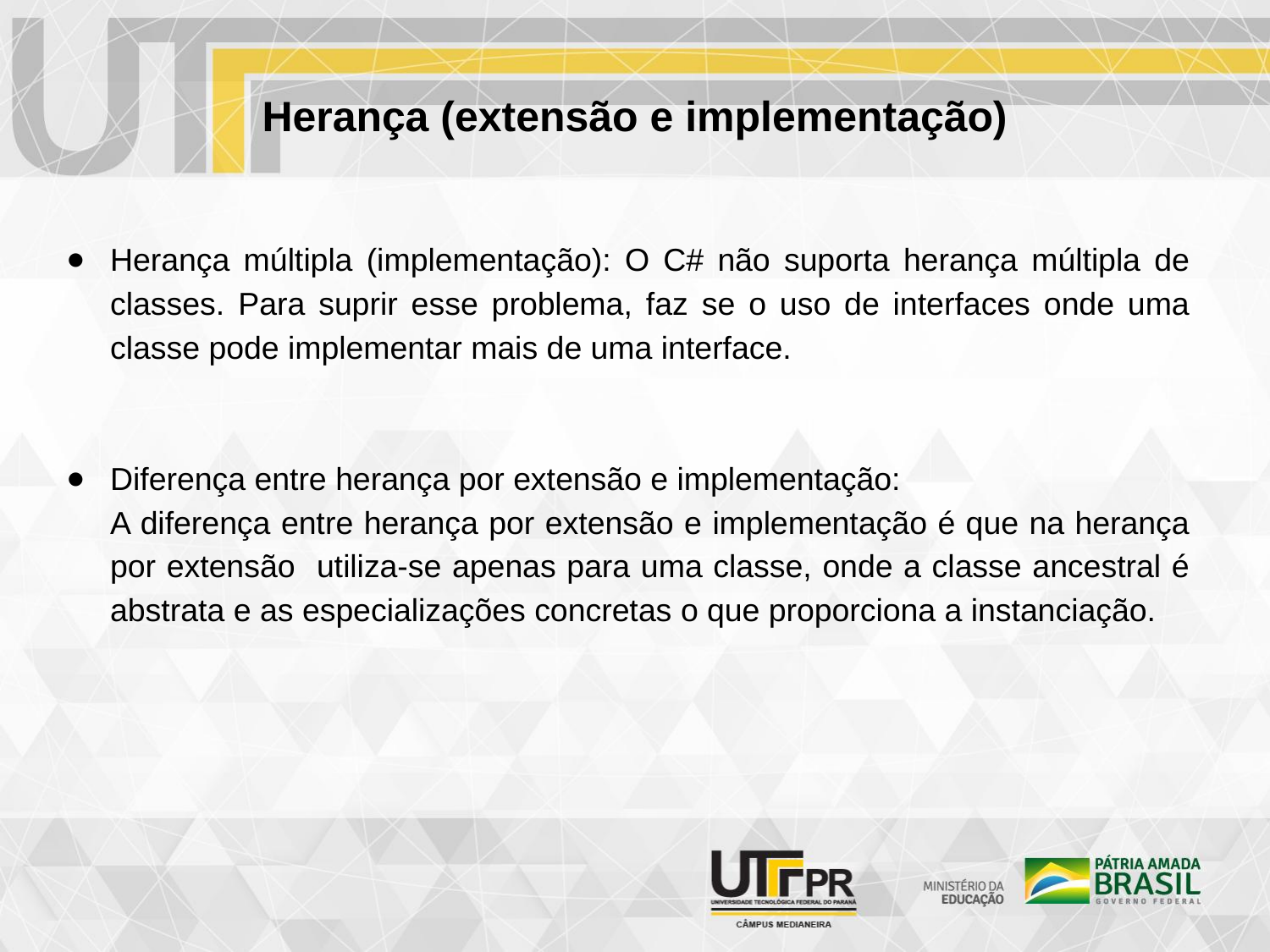

# Herança (extensão e implementação)
Herança múltipla (implementação): O C# não suporta herança múltipla de classes. Para suprir esse problema, faz se o uso de interfaces onde uma classe pode implementar mais de uma interface.

Diferença entre herança por extensão e implementação:
A diferença entre herança por extensão e implementação é que na herança por extensão  utiliza-se apenas para uma classe, onde a classe ancestral é abstrata e as especializações concretas o que proporciona a instanciação.